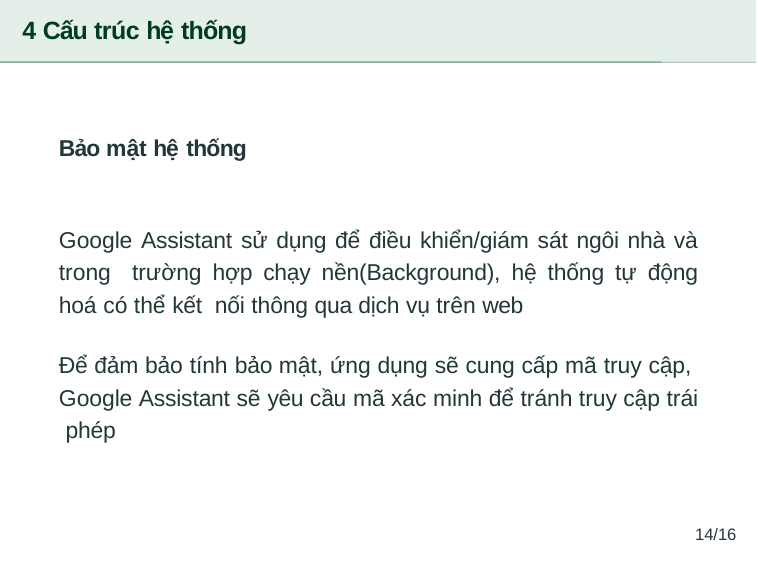

# 4 Cấu trúc hệ thống

Bảo mật hệ thống

Google Assistant sử dụng để điều khiển/giám sát ngôi nhà và trong  trường hợp chạy nền(Background), hệ thống tự động hoá có thể kết  nối thông qua dịch vụ trên web

Để đảm bảo tính bảo mật, ứng dụng sẽ cung cấp mã truy cập,  Google Assistant sẽ yêu cầu mã xác minh để tránh truy cập trái  phép
14/16